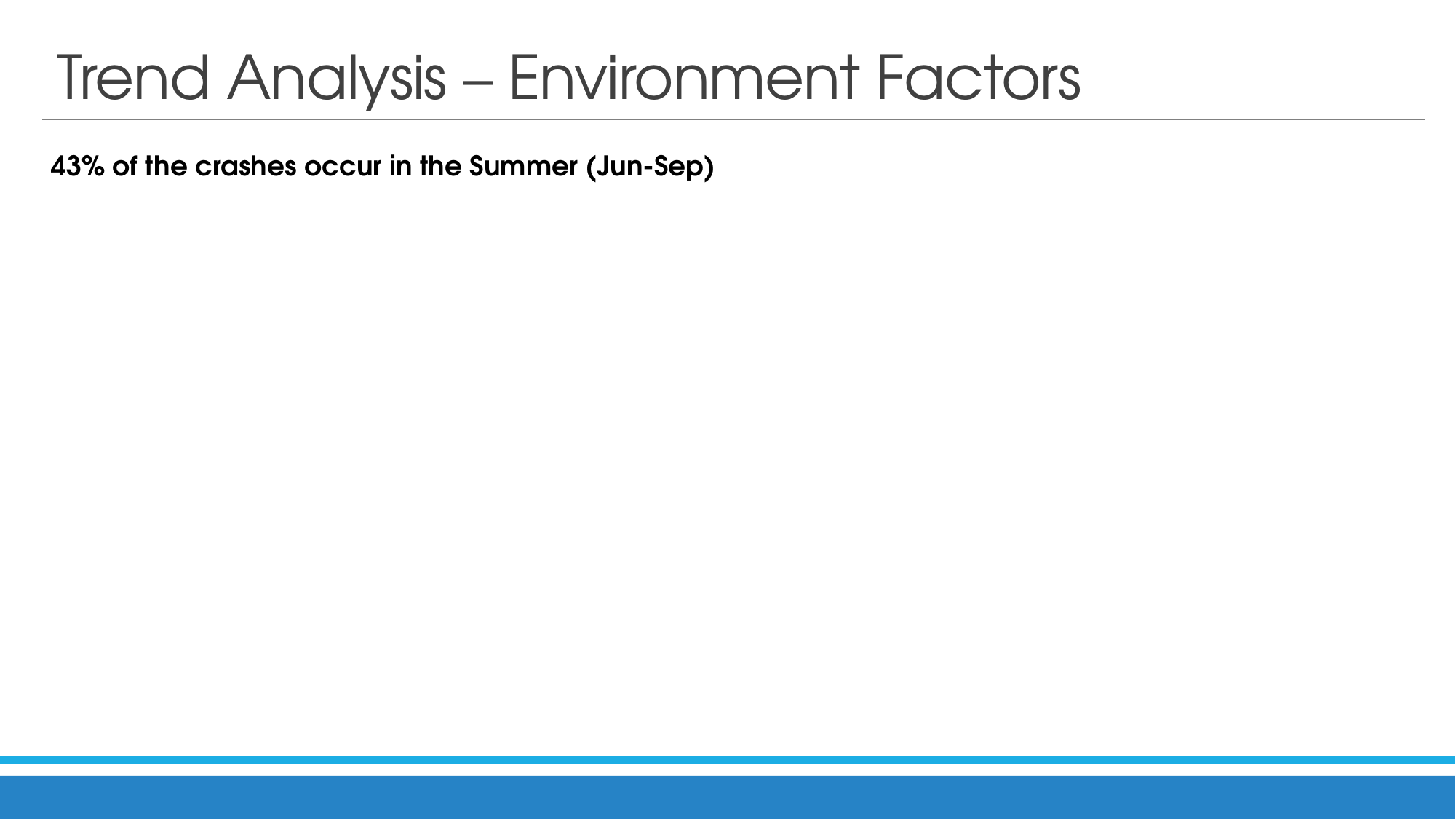

# Trend Analysis – Environment Factors
43% of the crashes occur in the Summer (Jun-Sep)